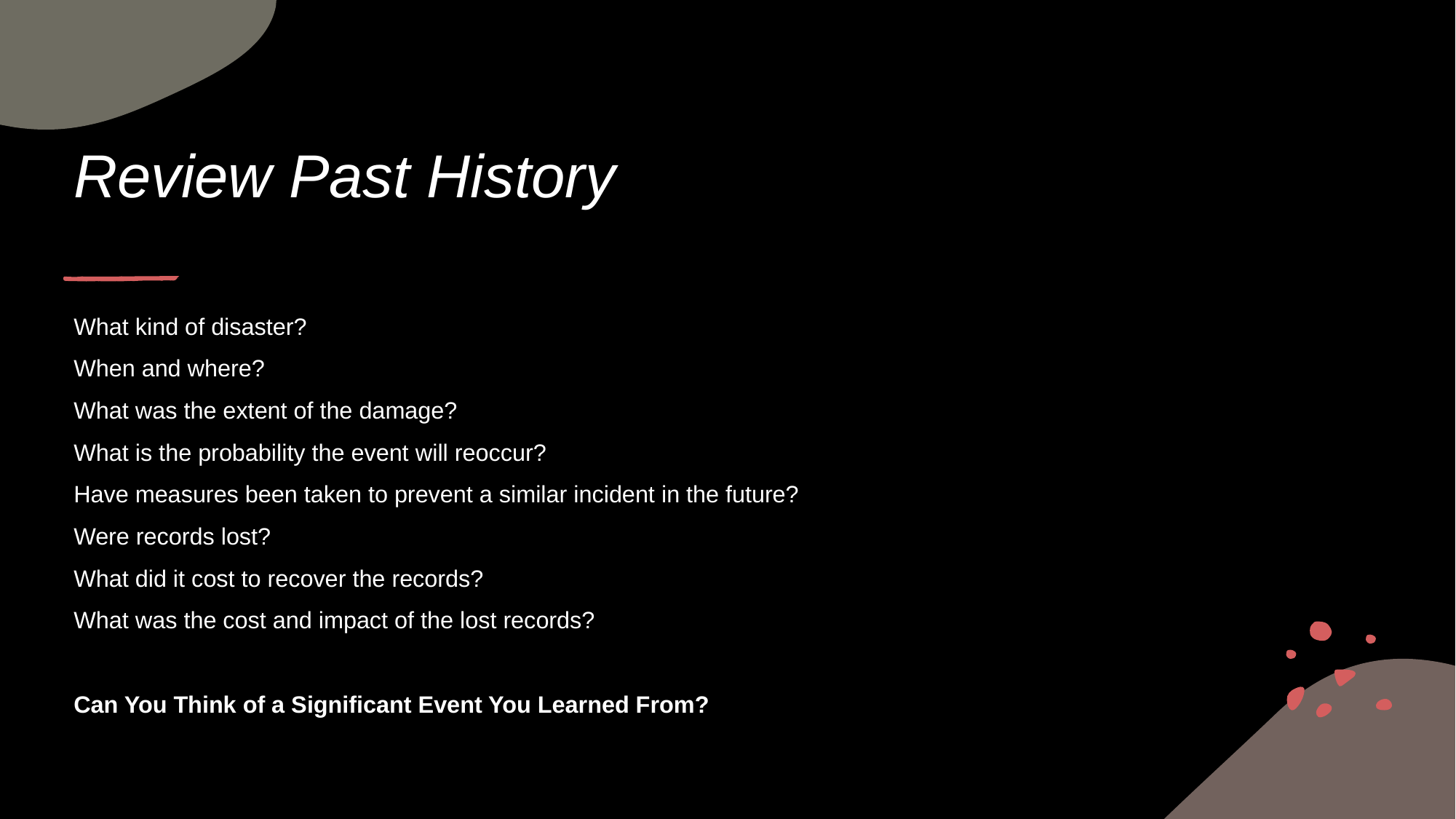

# Review Past History
What kind of disaster?
When and where?
What was the extent of the damage?
What is the probability the event will reoccur?
Have measures been taken to prevent a similar incident in the future?
Were records lost?
What did it cost to recover the records?
What was the cost and impact of the lost records?

Can You Think of a Significant Event You Learned From?